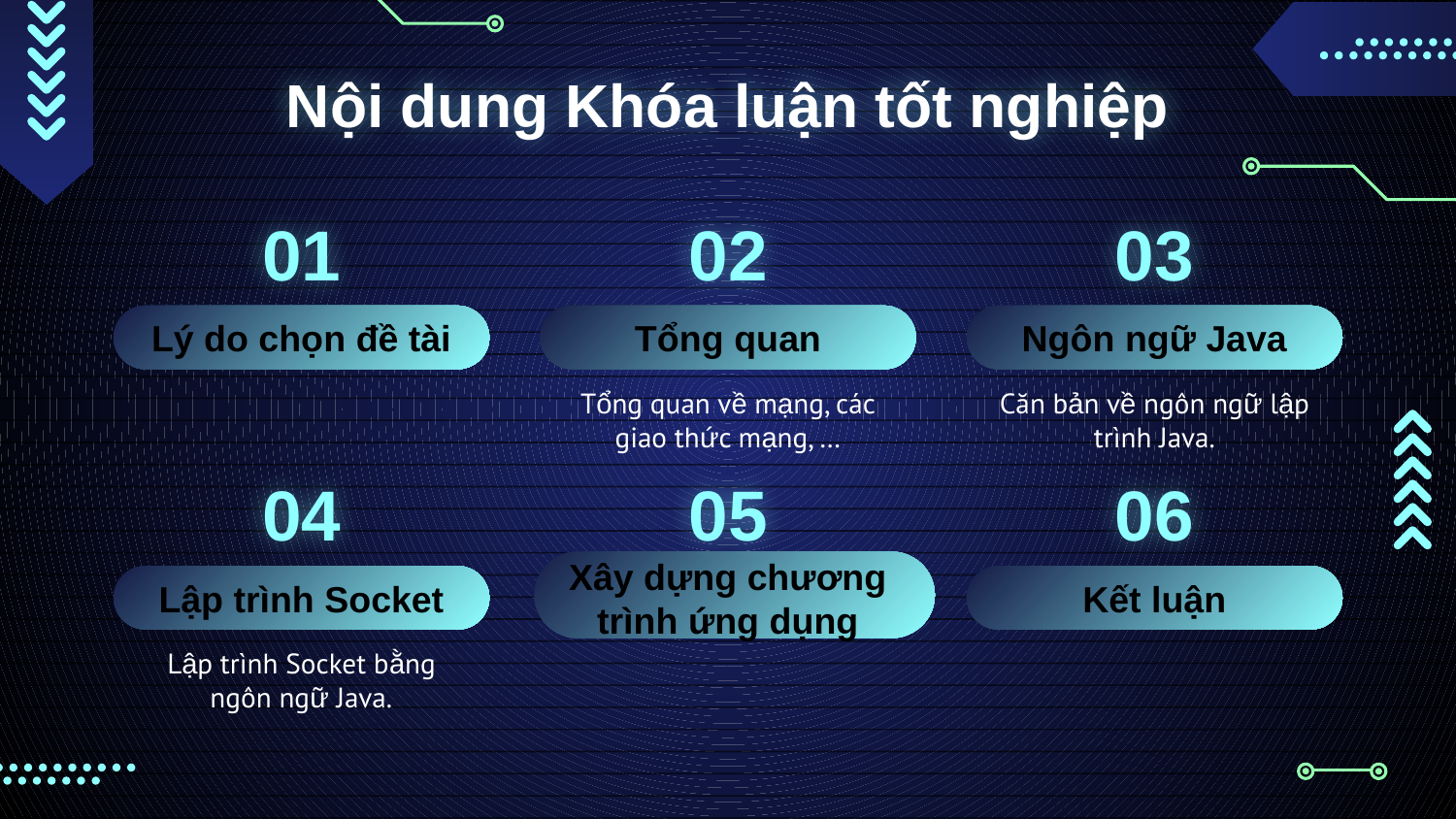

# Nội dung Khóa luận tốt nghiệp

01
02
03

Lý do chọn đề tài
Tổng quan
Ngôn ngữ Java
Tổng quan về mạng, các giao thức mạng, …
Căn bản về ngôn ngữ lập trình Java.
04
05
06

Lập trình Socket
Xây dựng chương trình ứng dụng
Kết luận
Lập trình Socket bằng ngôn ngữ Java.